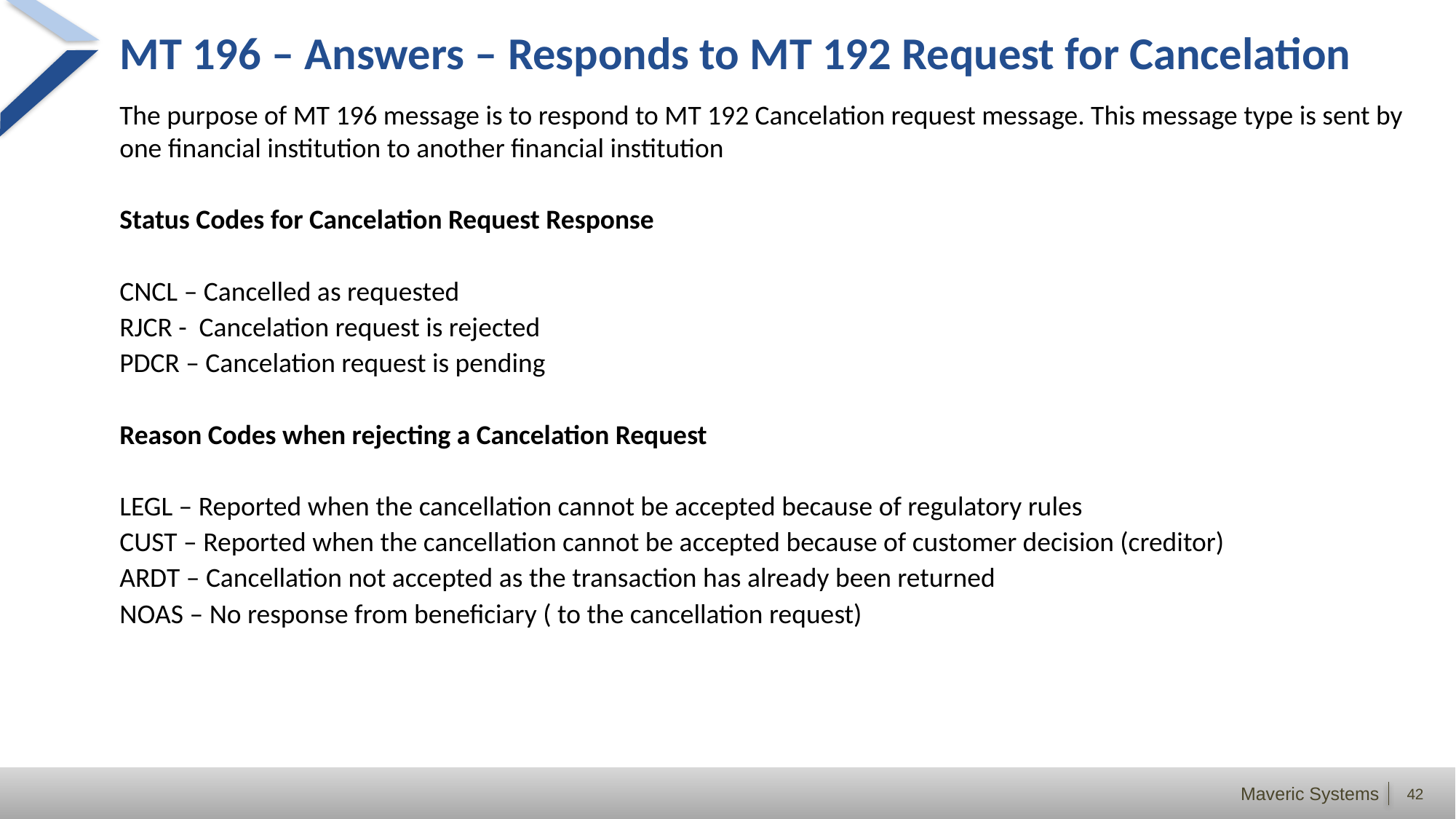

# MT 196 – Answers – Responds to MT 192 Request for Cancelation
The purpose of MT 196 message is to respond to MT 192 Cancelation request message. This message type is sent by one financial institution to another financial institution

Status Codes for Cancelation Request Response

CNCL – Cancelled as requested
RJCR -  Cancelation request is rejected
PDCR – Cancelation request is pending

Reason Codes when rejecting a Cancelation Request

LEGL – Reported when the cancellation cannot be accepted because of regulatory rules
CUST – Reported when the cancellation cannot be accepted because of customer decision (creditor)
ARDT – Cancellation not accepted as the transaction has already been returned
NOAS – No response from beneficiary ( to the cancellation request)